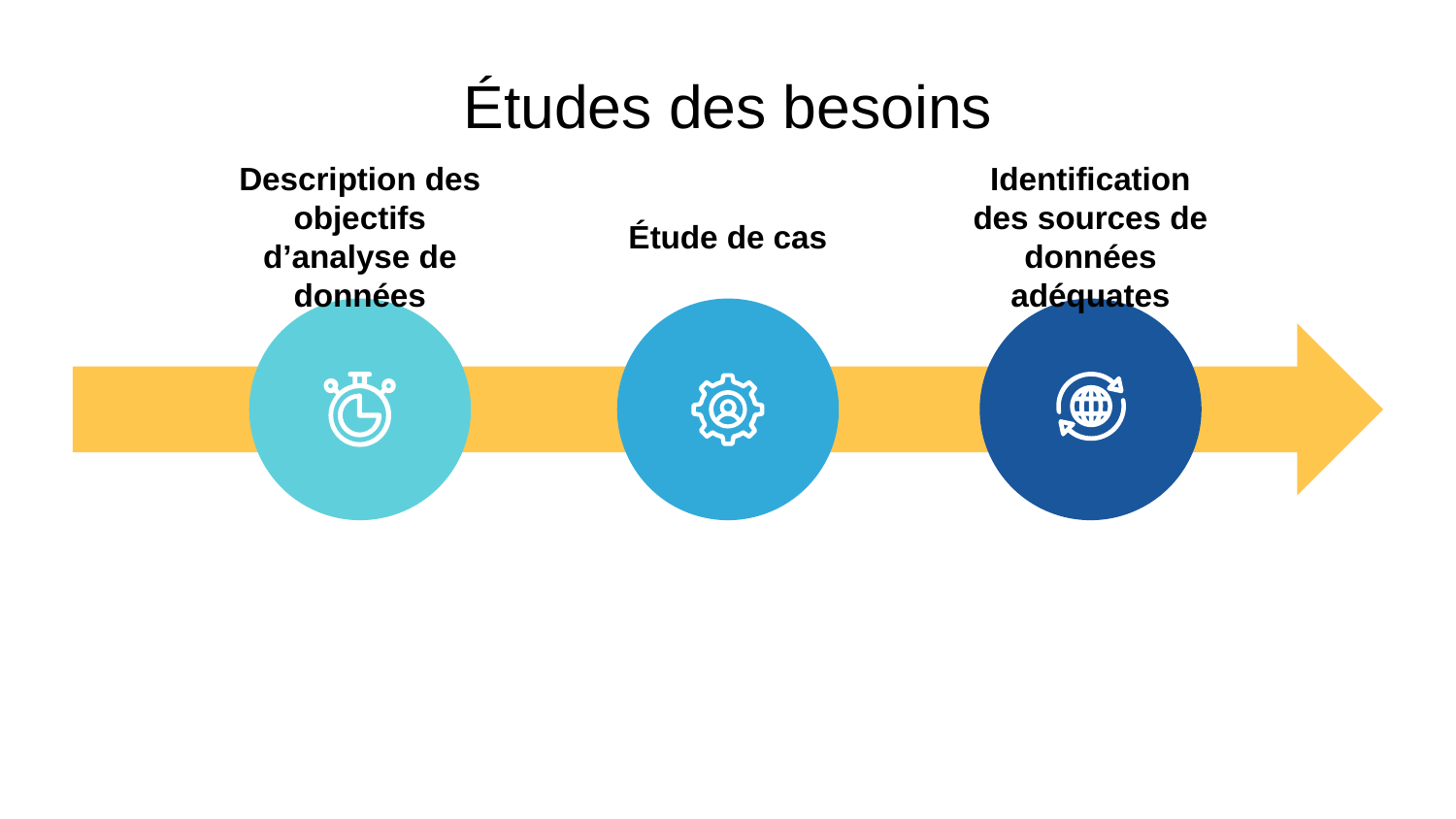

# Études des besoins
Description des objectifs d’analyse de données
Étude de cas
Identification des sources de données adéquates